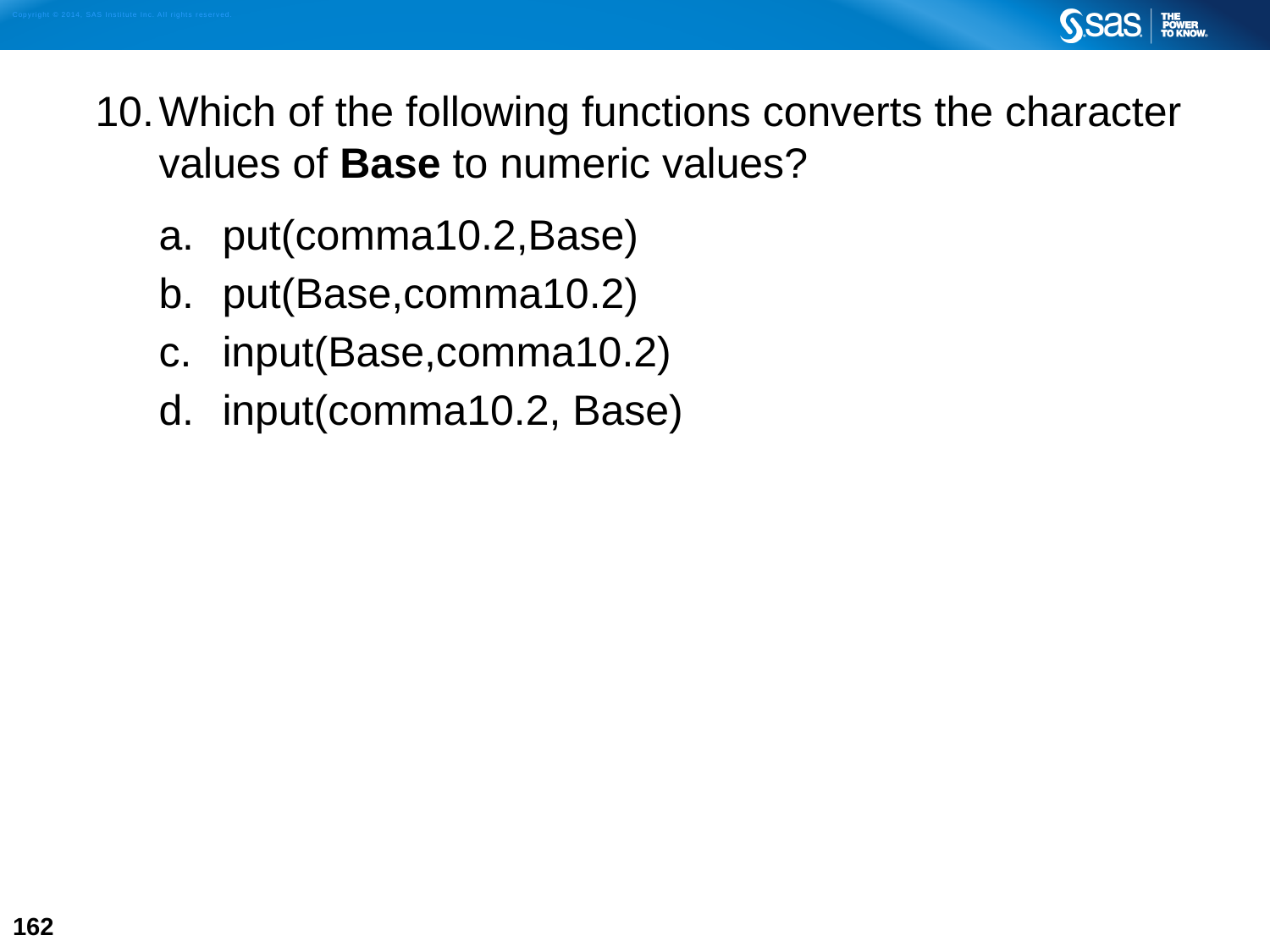

Which of the following functions converts the character values of Base to numeric values?
put(comma10.2,Base)
put(Base,comma10.2)
input(Base,comma10.2)
input(comma10.2, Base)